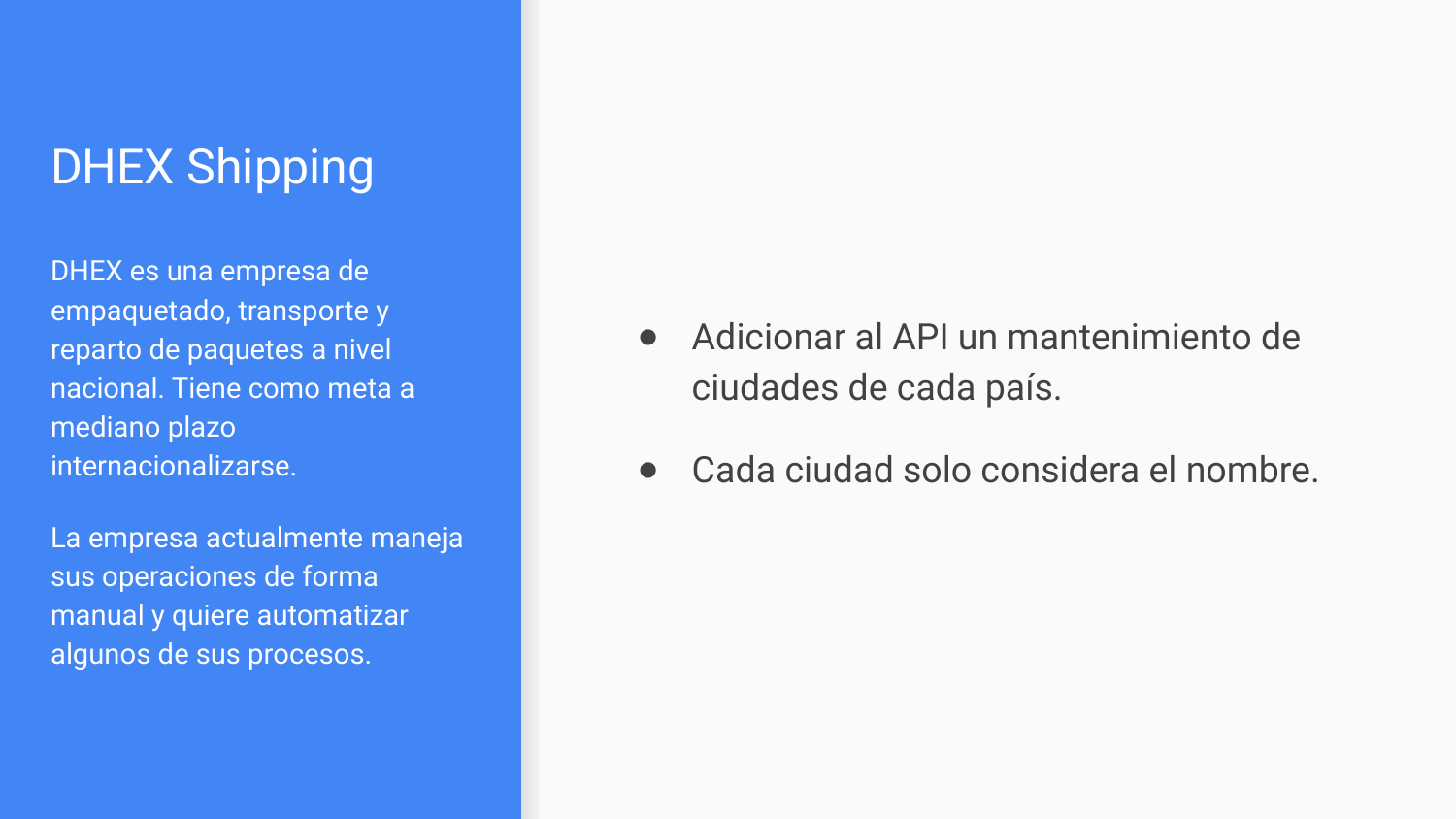

# DHEX Shipping
Adicionar al API un mantenimiento de ciudades de cada país.
Cada ciudad solo considera el nombre.
DHEX es una empresa de empaquetado, transporte y reparto de paquetes a nivel nacional. Tiene como meta a mediano plazo internacionalizarse.
La empresa actualmente maneja sus operaciones de forma manual y quiere automatizar algunos de sus procesos.